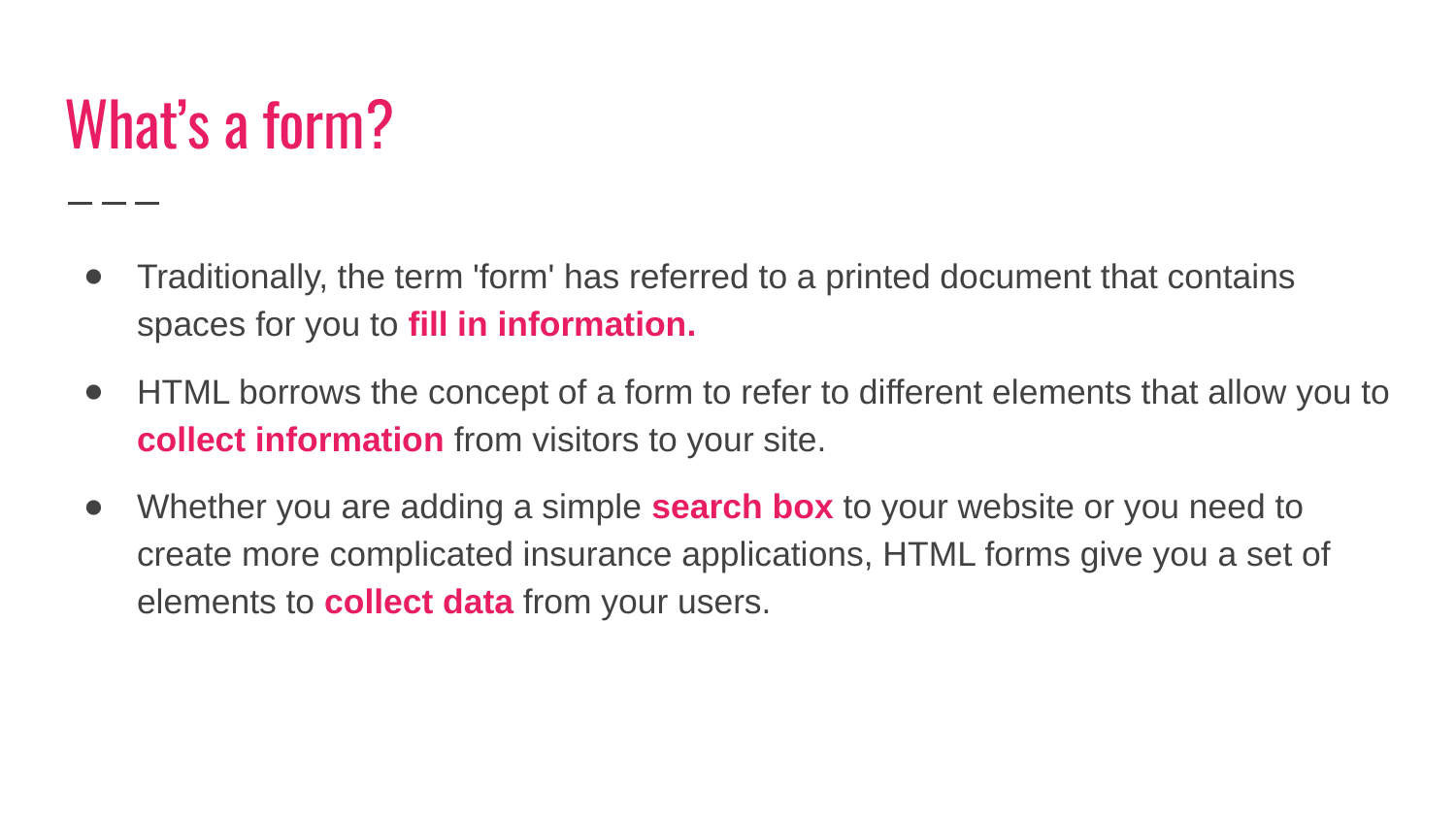

# What’s a form?
Traditionally, the term 'form' has referred to a printed document that contains spaces for you to fill in information.
HTML borrows the concept of a form to refer to different elements that allow you to collect information from visitors to your site.
Whether you are adding a simple search box to your website or you need to create more complicated insurance applications, HTML forms give you a set of elements to collect data from your users.